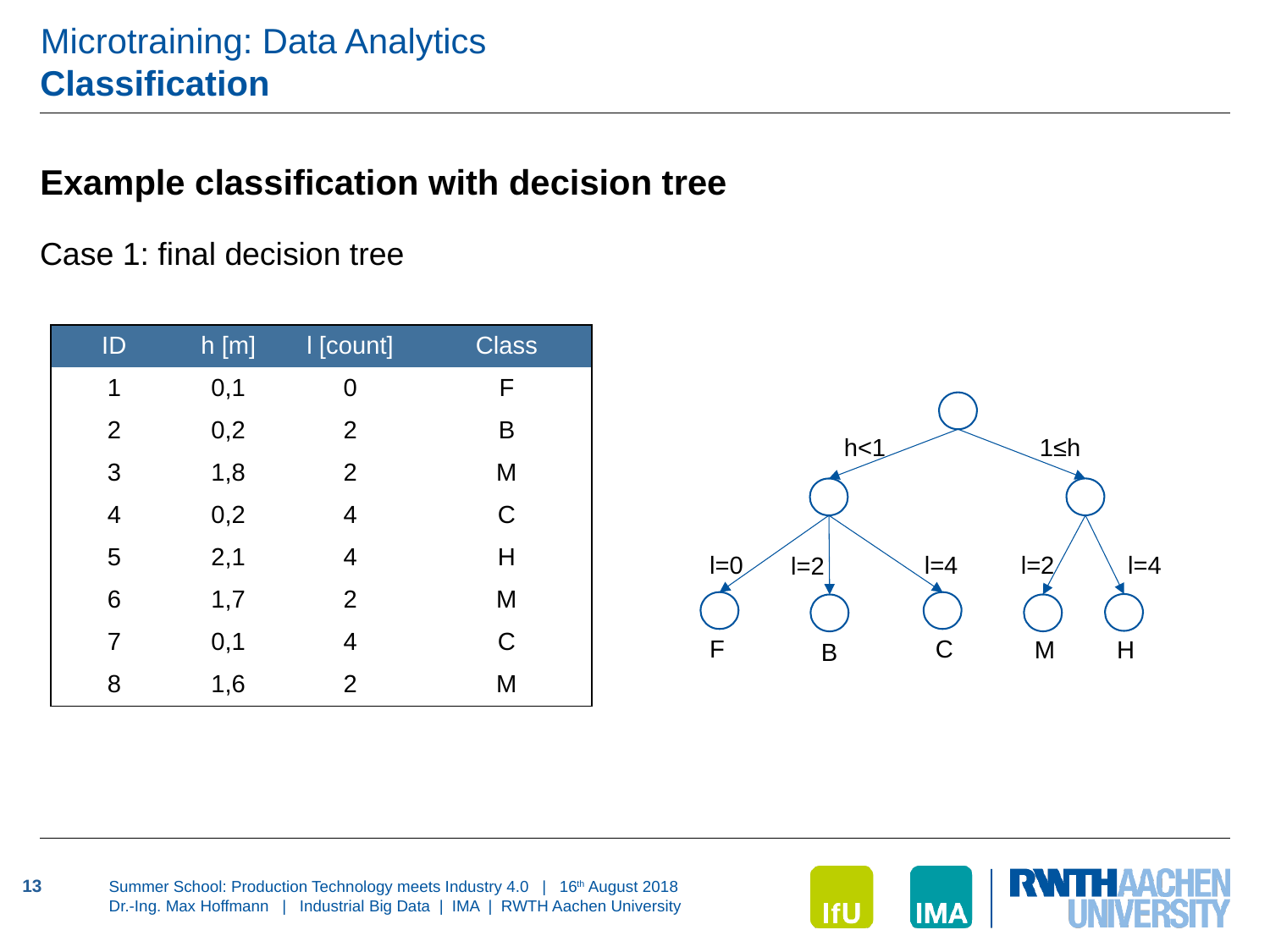

Microtraining: Data Analytics
# Classification
Example classification with decision tree

Case 1: final decision tree
| ID | h [m] | l [count] | Class |
| --- | --- | --- | --- |
| 1 | 0,1 | 0 | F |
| 2 | 0,2 | 2 | B |
| 3 | 1,8 | 2 | M |
| 4 | 0,2 | 4 | C |
| 5 | 2,1 | 4 | H |
| 6 | 1,7 | 2 | M |
| 7 | 0,1 | 4 | C |
| 8 | 1,6 | 2 | M |

h<1
1≤h

l=0
l=4
l=2
l=4
l=2

F
C
H
M
B